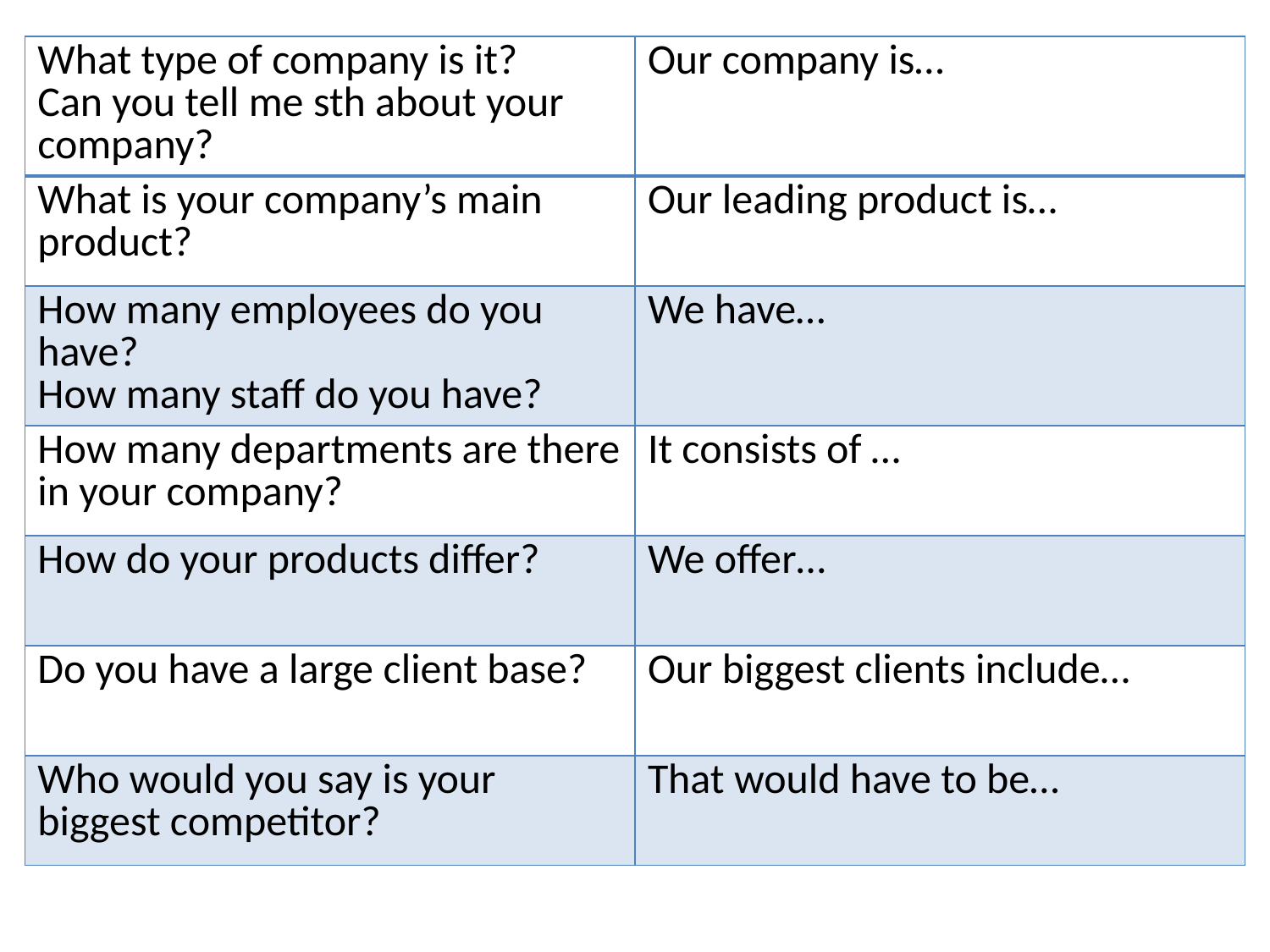

| What type of company is it? Can you tell me sth about your company? | Our company is… |
| --- | --- |
| What is your company’s main product? | Our leading product is… |
| How many employees do you have? How many staff do you have? | We have… |
| How many departments are there in your company? | It consists of … |
| How do your products differ? | We offer… |
| Do you have a large client base? | Our biggest clients include… |
| Who would you say is your biggest competitor? | That would have to be… |